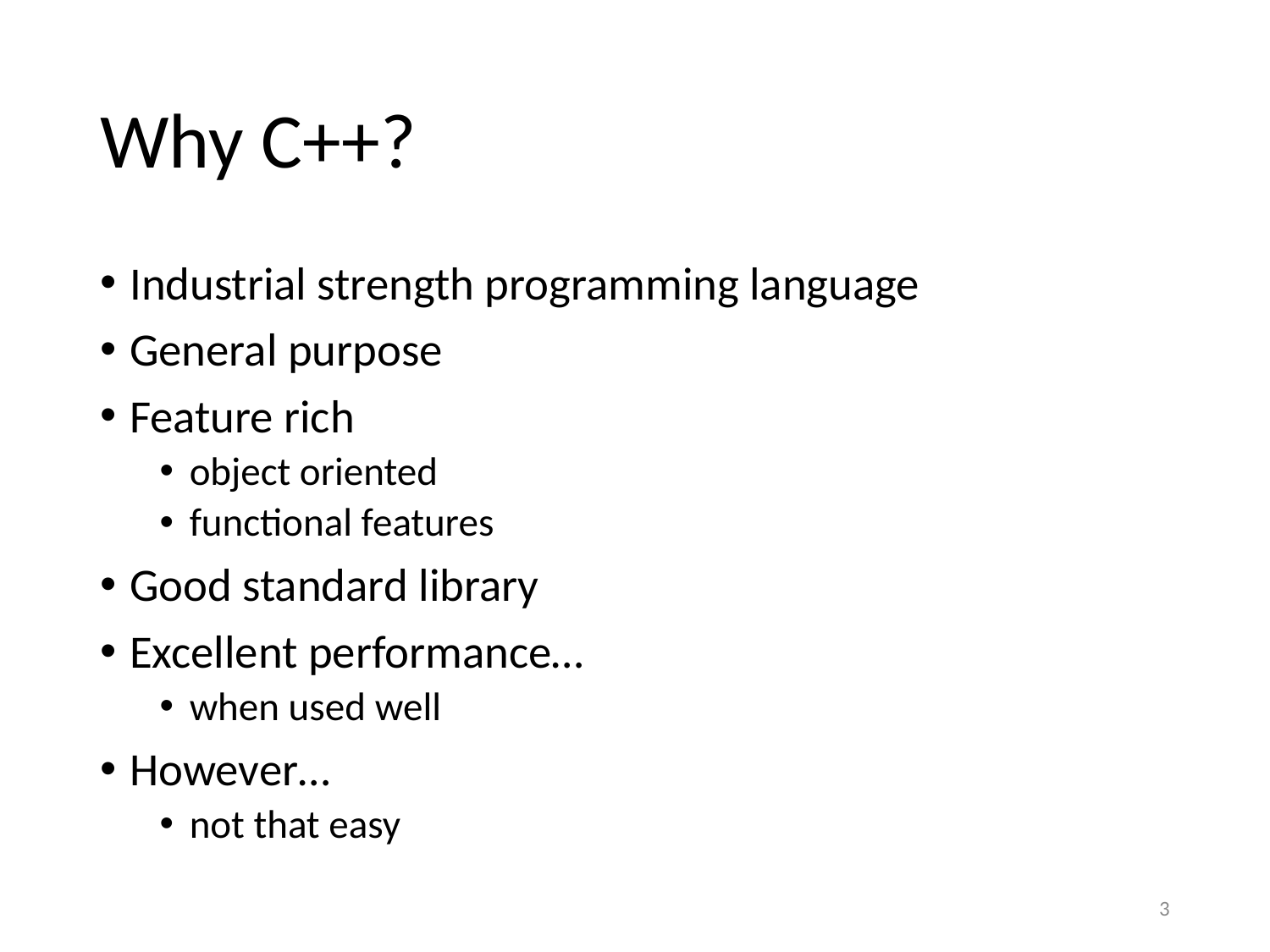

# Why C++?
Industrial strength programming language
General purpose
Feature rich
object oriented
functional features
Good standard library
Excellent performance…
when used well
However…
not that easy
3